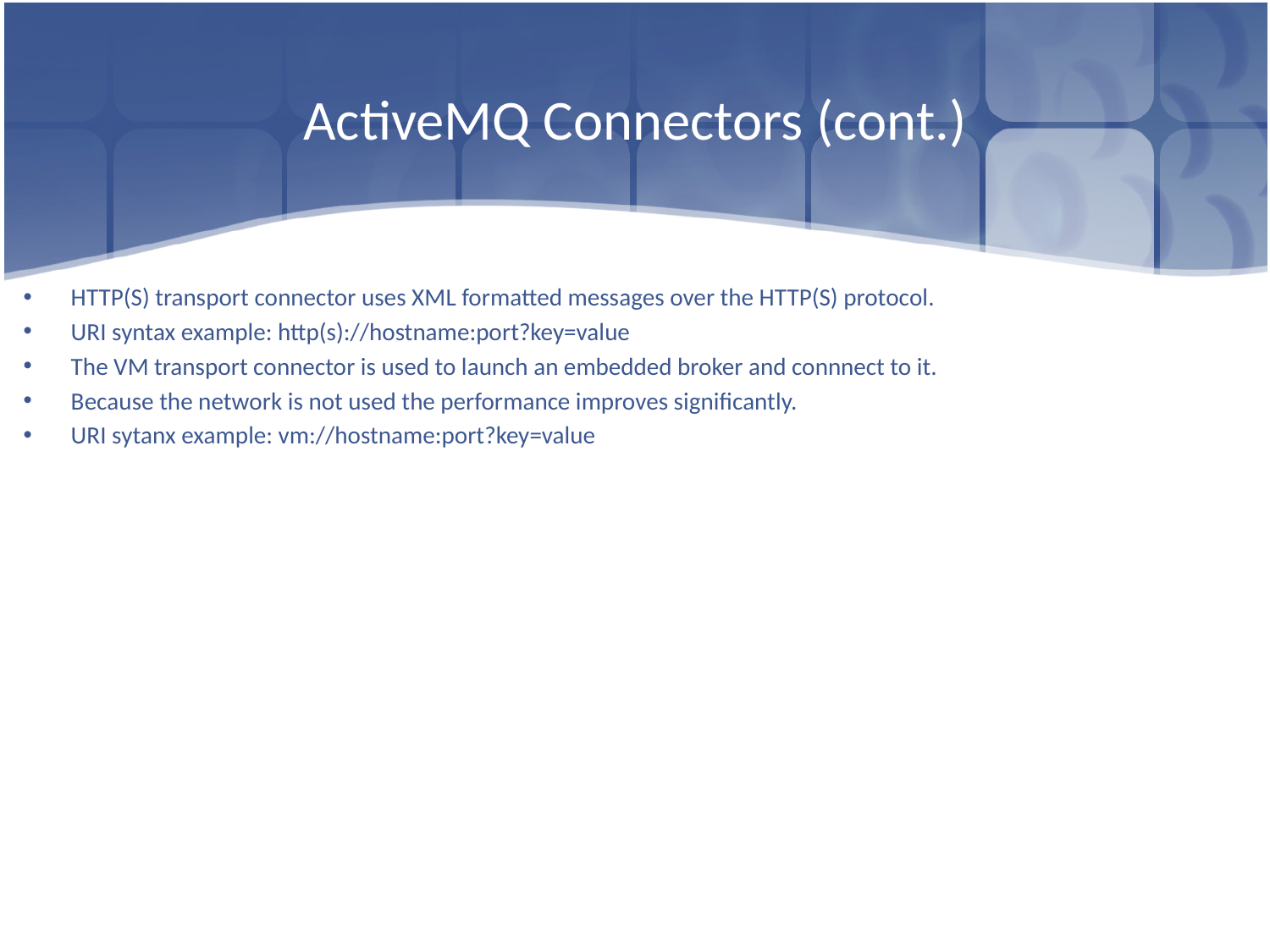

# ActiveMQ Connectors (cont.)
HTTP(S) transport connector uses XML formatted messages over the HTTP(S) protocol.
URI syntax example: http(s)://hostname:port?key=value
The VM transport connector is used to launch an embedded broker and connnect to it.
Because the network is not used the performance improves significantly.
URI sytanx example: vm://hostname:port?key=value